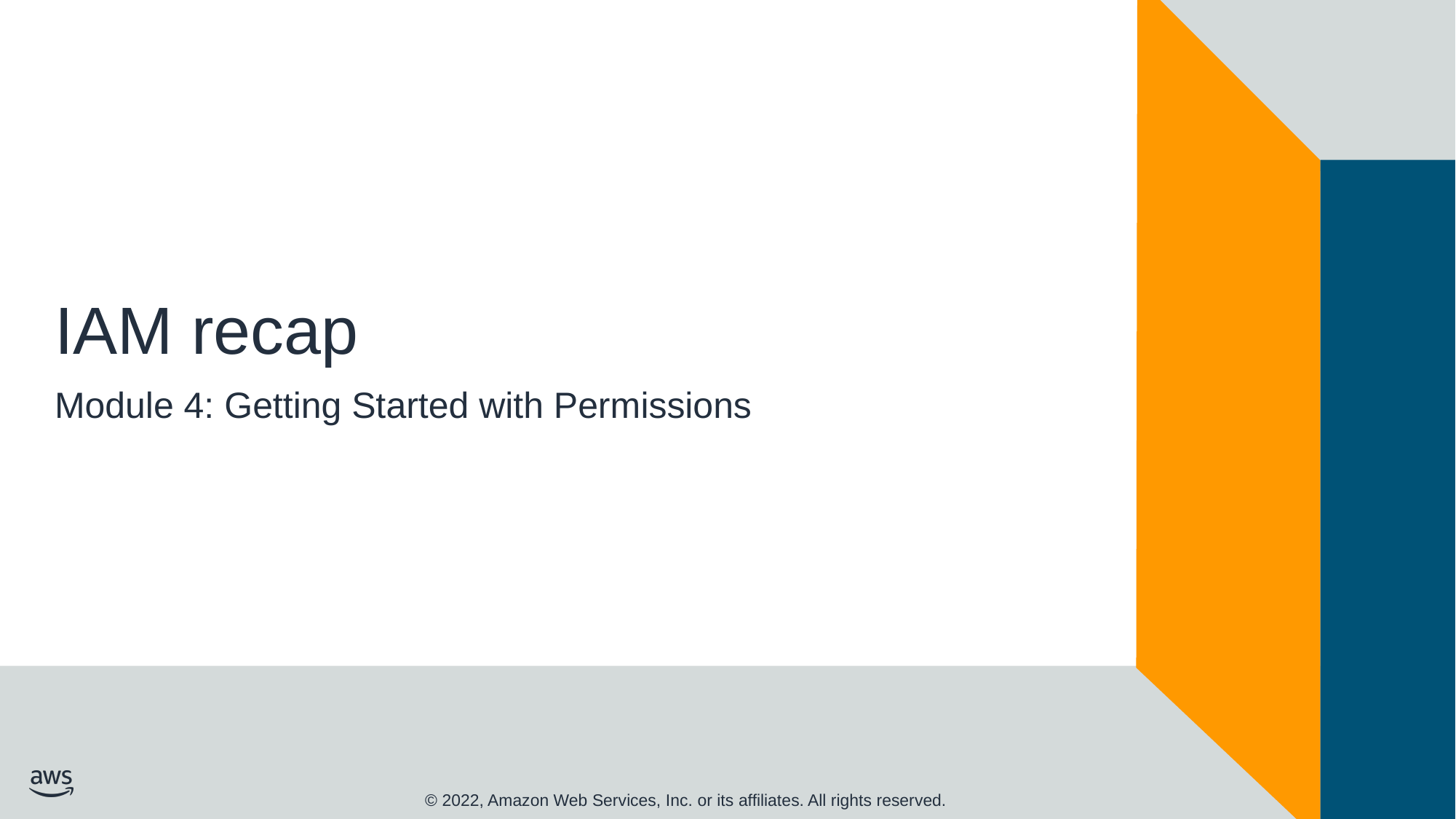

# IAM recap
Module 4: Getting Started with Permissions